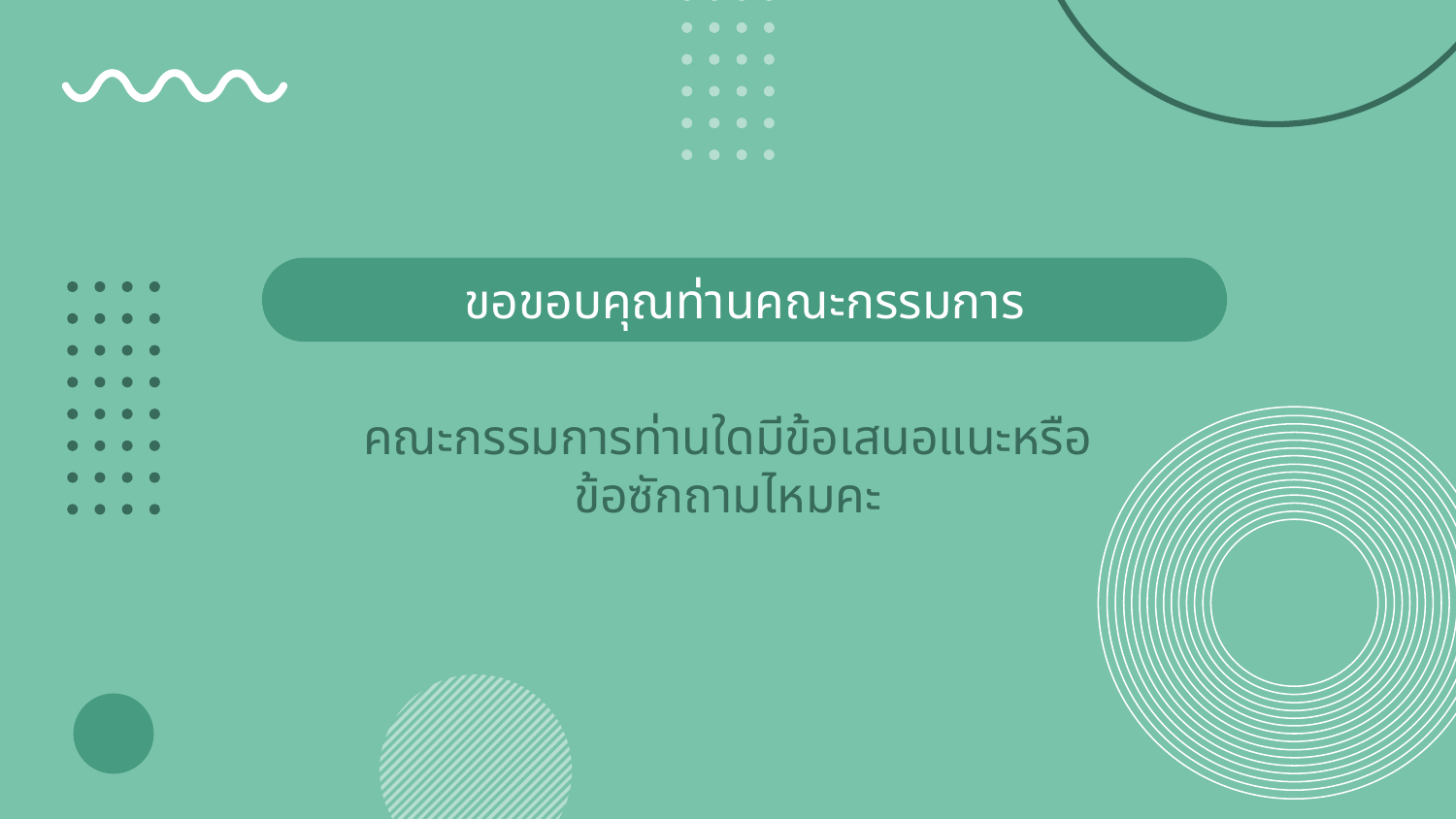

ขอขอบคุณท่านคณะกรรมการ
คณะกรรมการท่านใดมีข้อเสนอแนะหรือข้อซักถามไหมคะ